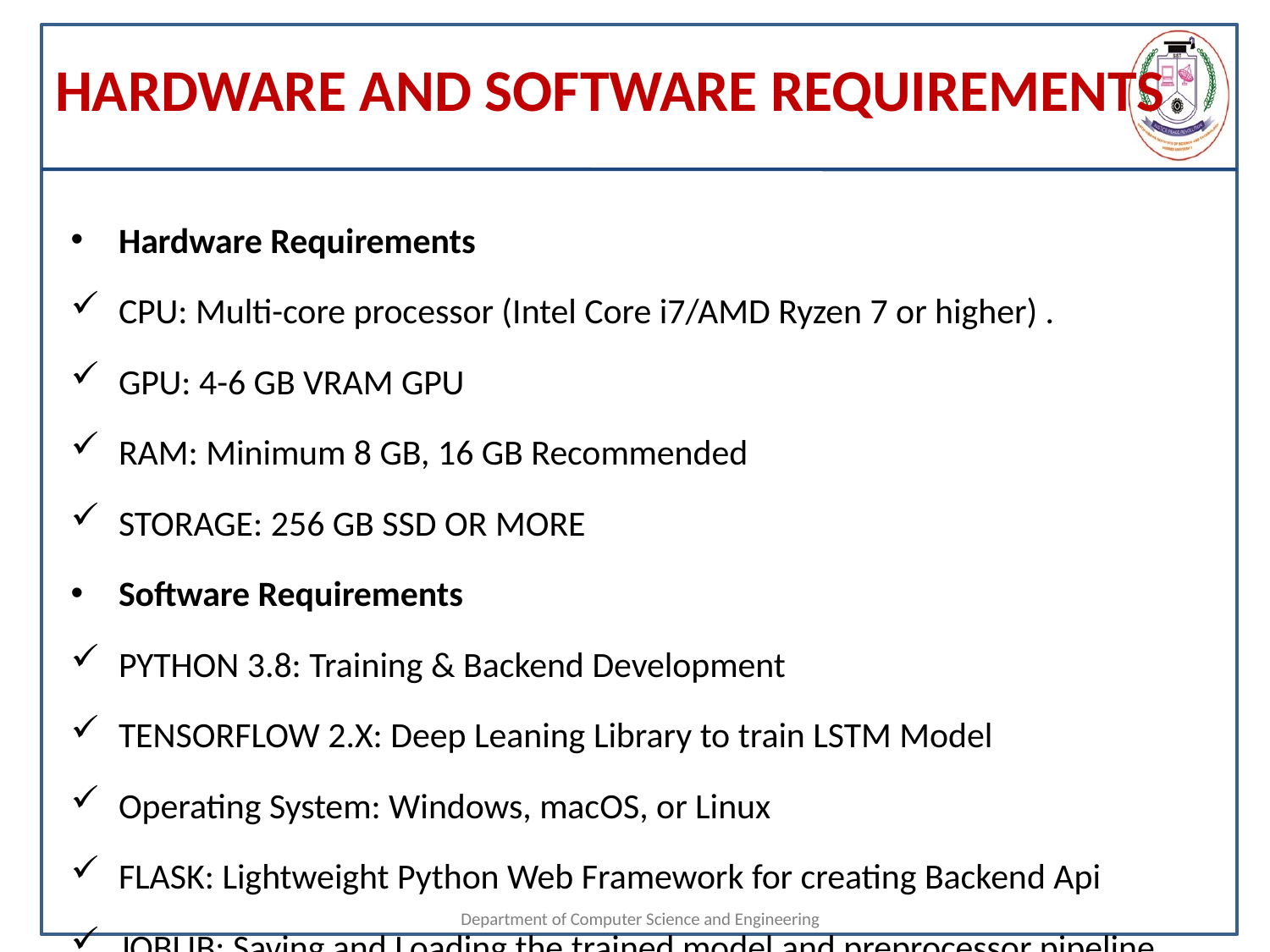

# HARDWARE AND SOFTWARE REQUIREMENTS
Hardware Requirements
CPU: Multi-core processor (Intel Core i7/AMD Ryzen 7 or higher) .
GPU: 4-6 GB VRAM GPU
RAM: Minimum 8 GB, 16 GB Recommended
STORAGE: 256 GB SSD OR MORE
Software Requirements
PYTHON 3.8: Training & Backend Development
TENSORFLOW 2.X: Deep Leaning Library to train LSTM Model
Operating System: Windows, macOS, or Linux
FLASK: Lightweight Python Web Framework for creating Backend Api
JOBLIB: Saving and Loading the trained model and preprocessor pipeline

7
Department of Computer Science and Engineering